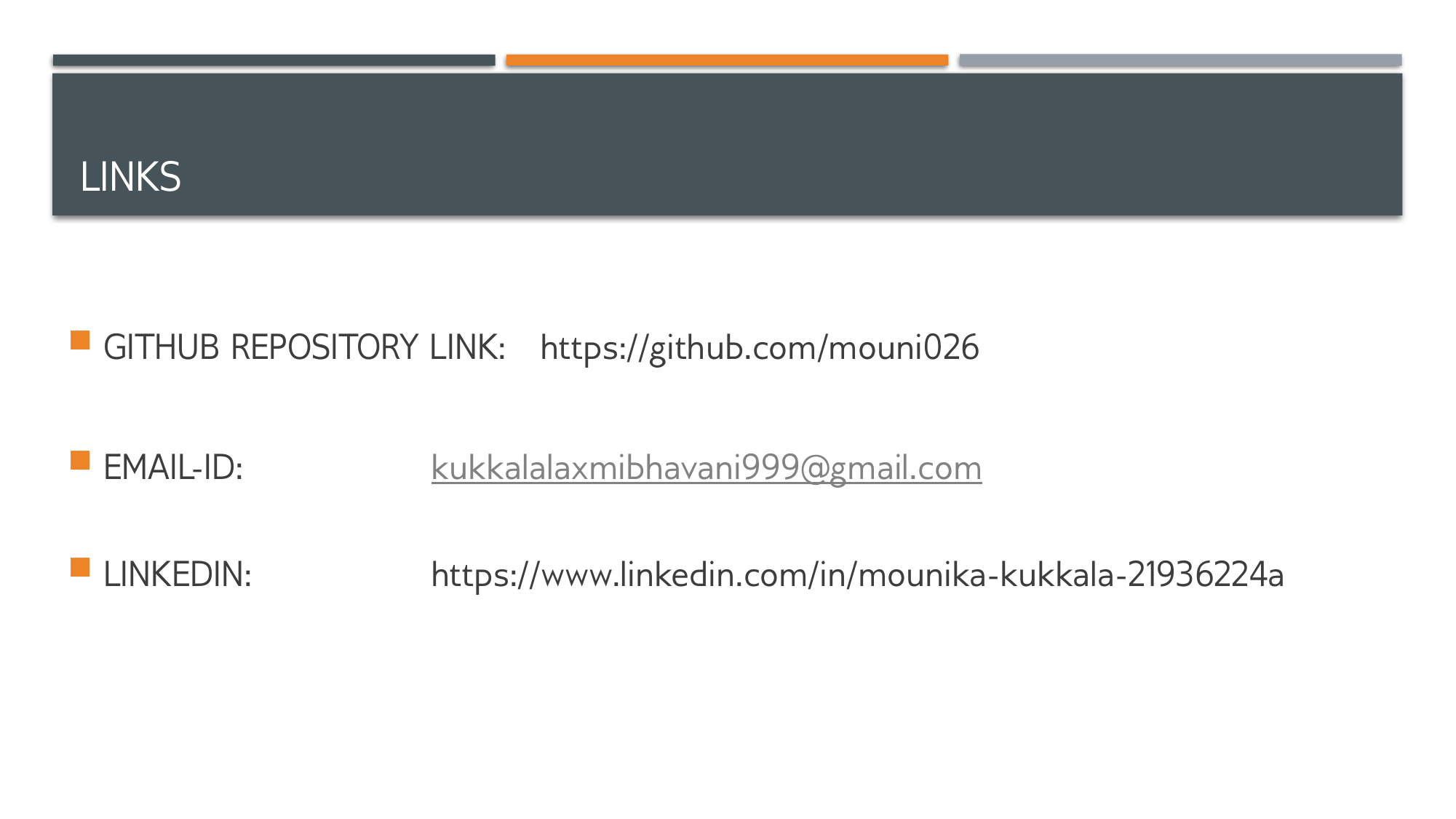

# links
GITHUB REPOSITORY LINK:	https://github.com/mouni026

EMAIL-ID:		kukkalalaxmibhavani999@gmail.com

LINKEDIN:		https://www.linkedin.com/in/mounika-kukkala-21936224a